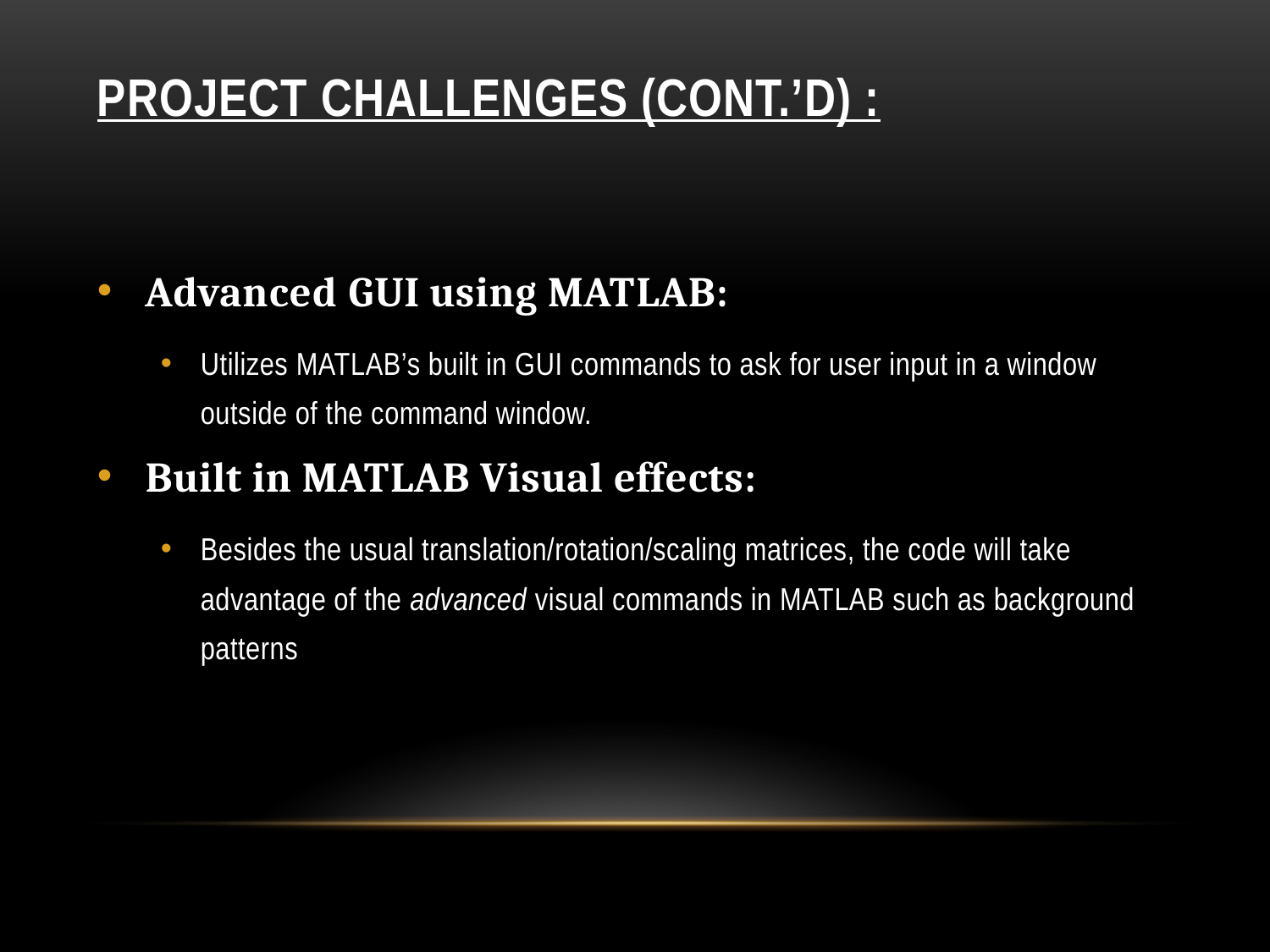

# Project Challenges (Cont.’d) :
Advanced GUI using MATLAB:
Utilizes MATLAB’s built in GUI commands to ask for user input in a window outside of the command window.
Built in MATLAB Visual effects:
Besides the usual translation/rotation/scaling matrices, the code will take advantage of the advanced visual commands in MATLAB such as background patterns